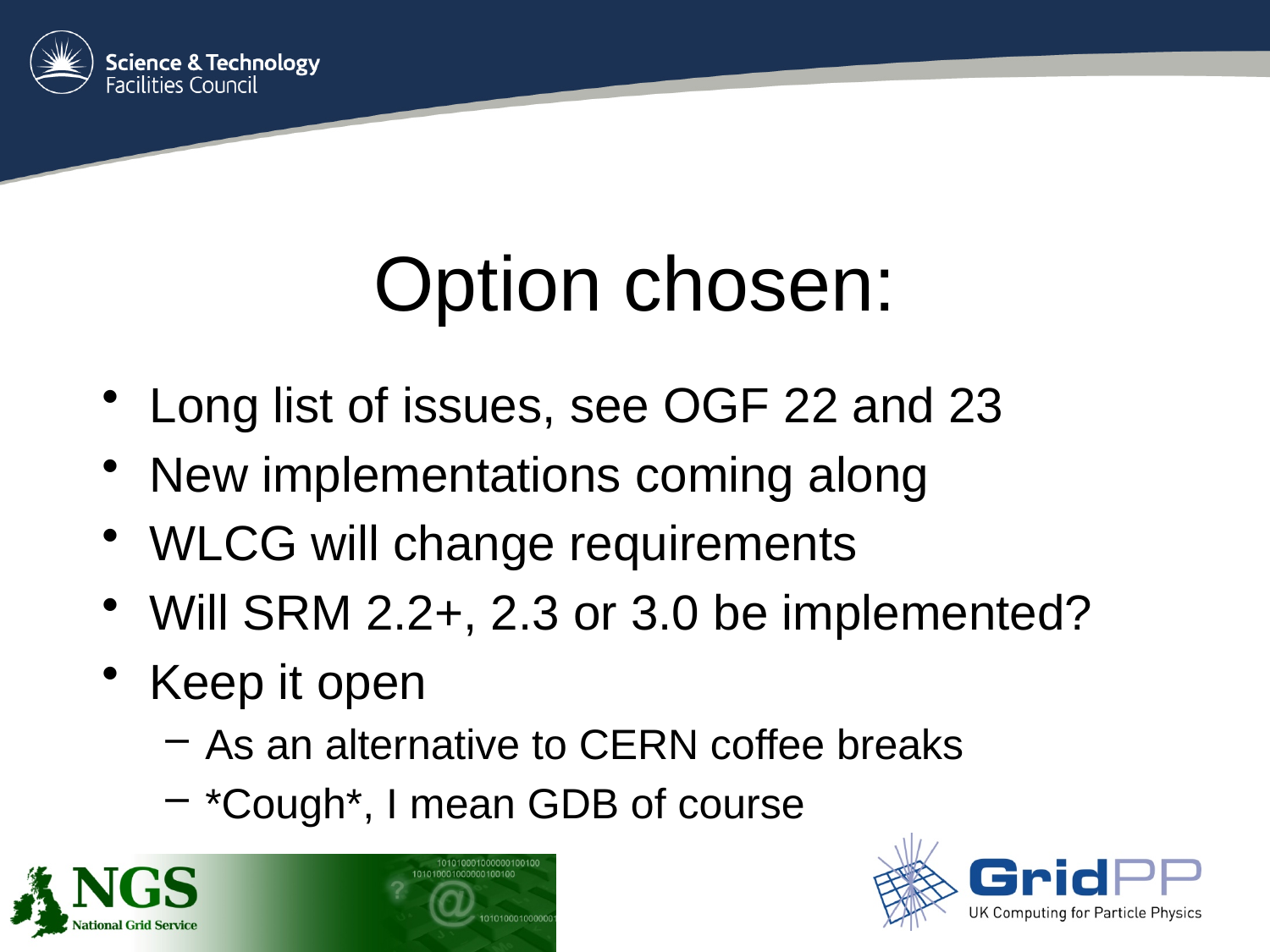

# Option chosen:
Long list of issues, see OGF 22 and 23
New implementations coming along
WLCG will change requirements
Will SRM 2.2+, 2.3 or 3.0 be implemented?
Keep it open
As an alternative to CERN coffee breaks
*Cough*, I mean GDB of course